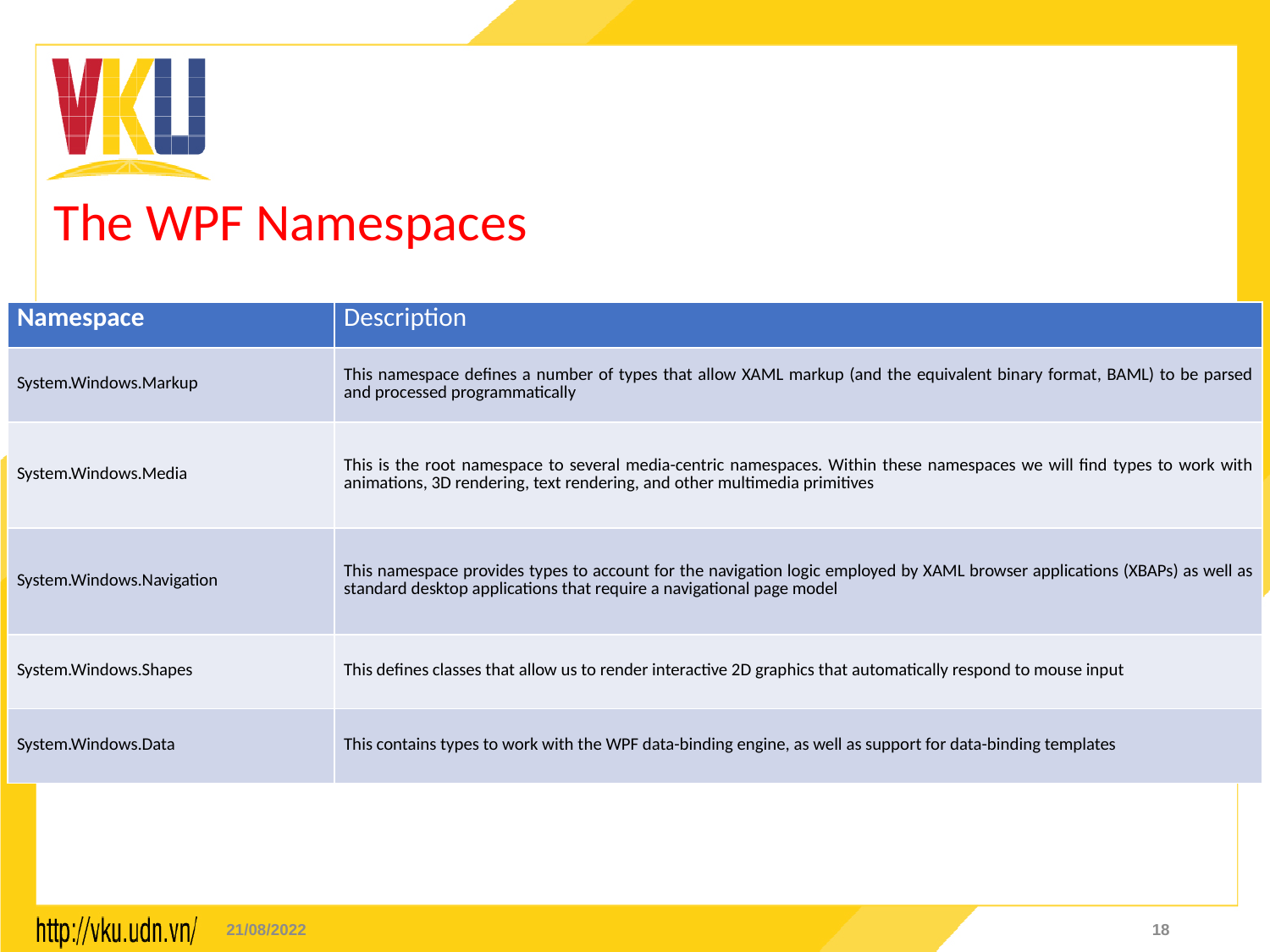

# The WPF Namespaces
| Namespace | Description |
| --- | --- |
| System.Windows.Markup | This namespace defines a number of types that allow XAML markup (and the equivalent binary format, BAML) to be parsed and processed programmatically |
| System.Windows.Media | This is the root namespace to several media-centric namespaces. Within these namespaces we will find types to work with animations, 3D rendering, text rendering, and other multimedia primitives |
| System.Windows.Navigation | This namespace provides types to account for the navigation logic employed by XAML browser applications (XBAPs) as well as standard desktop applications that require a navigational page model |
| System.Windows.Shapes | This defines classes that allow us to render interactive 2D graphics that automatically respond to mouse input |
| System.Windows.Data | This contains types to work with the WPF data-binding engine, as well as support for data-binding templates |
21/08/2022
18